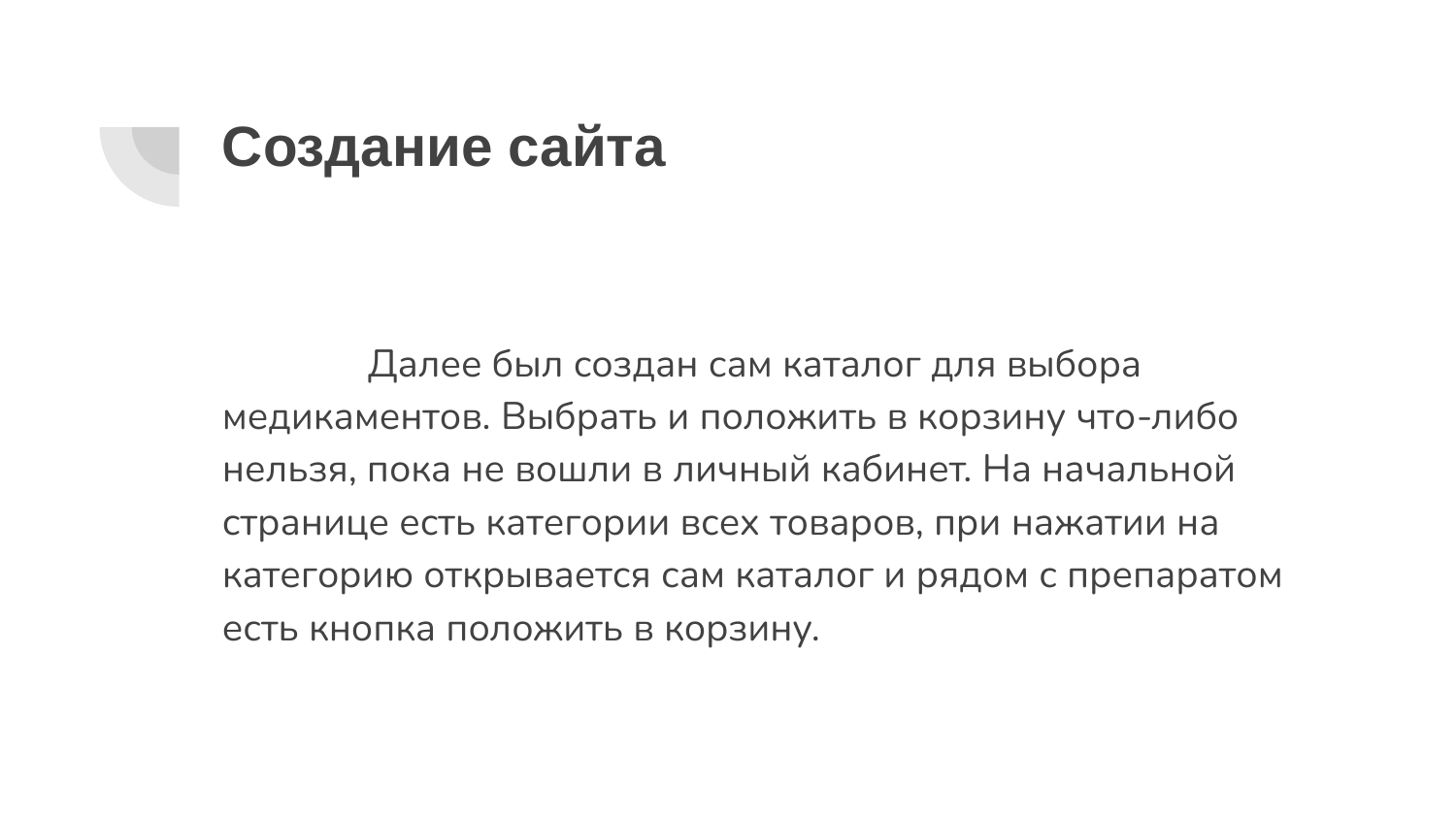

# Создание сайта
	Далее был создан сам каталог для выбора медикаментов. Выбрать и положить в корзину что-либо нельзя, пока не вошли в личный кабинет. На начальной странице есть категории всех товаров, при нажатии на категорию открывается сам каталог и рядом с препаратом есть кнопка положить в корзину.